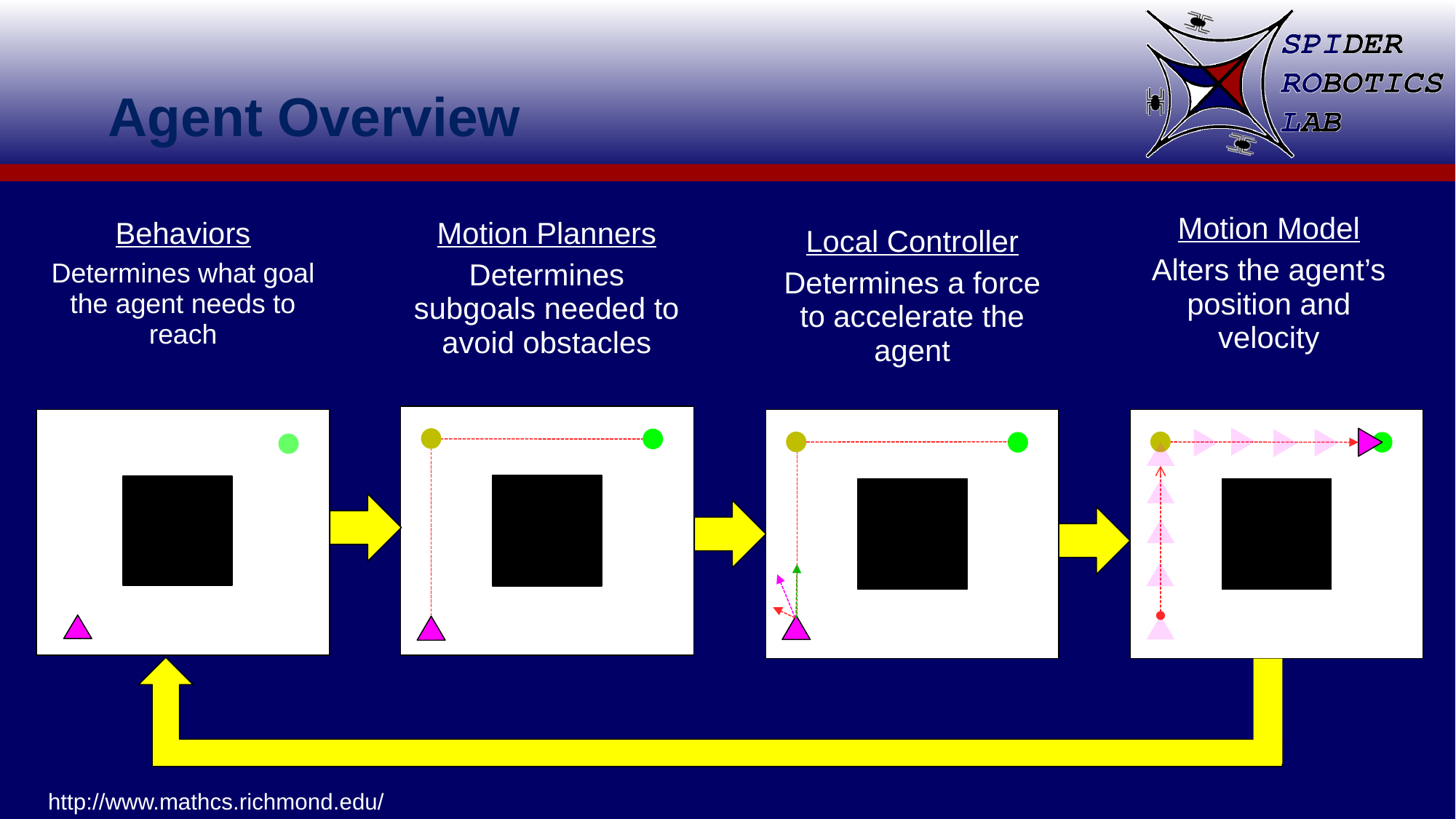

# Agent Overview
Motion Model
Alters the agent’s position and velocity

Behaviors
Determines what goal the agent needs to reach
Motion Planners
Determines subgoals needed to avoid obstacles
Local Controller
Determines a force to accelerate the agent